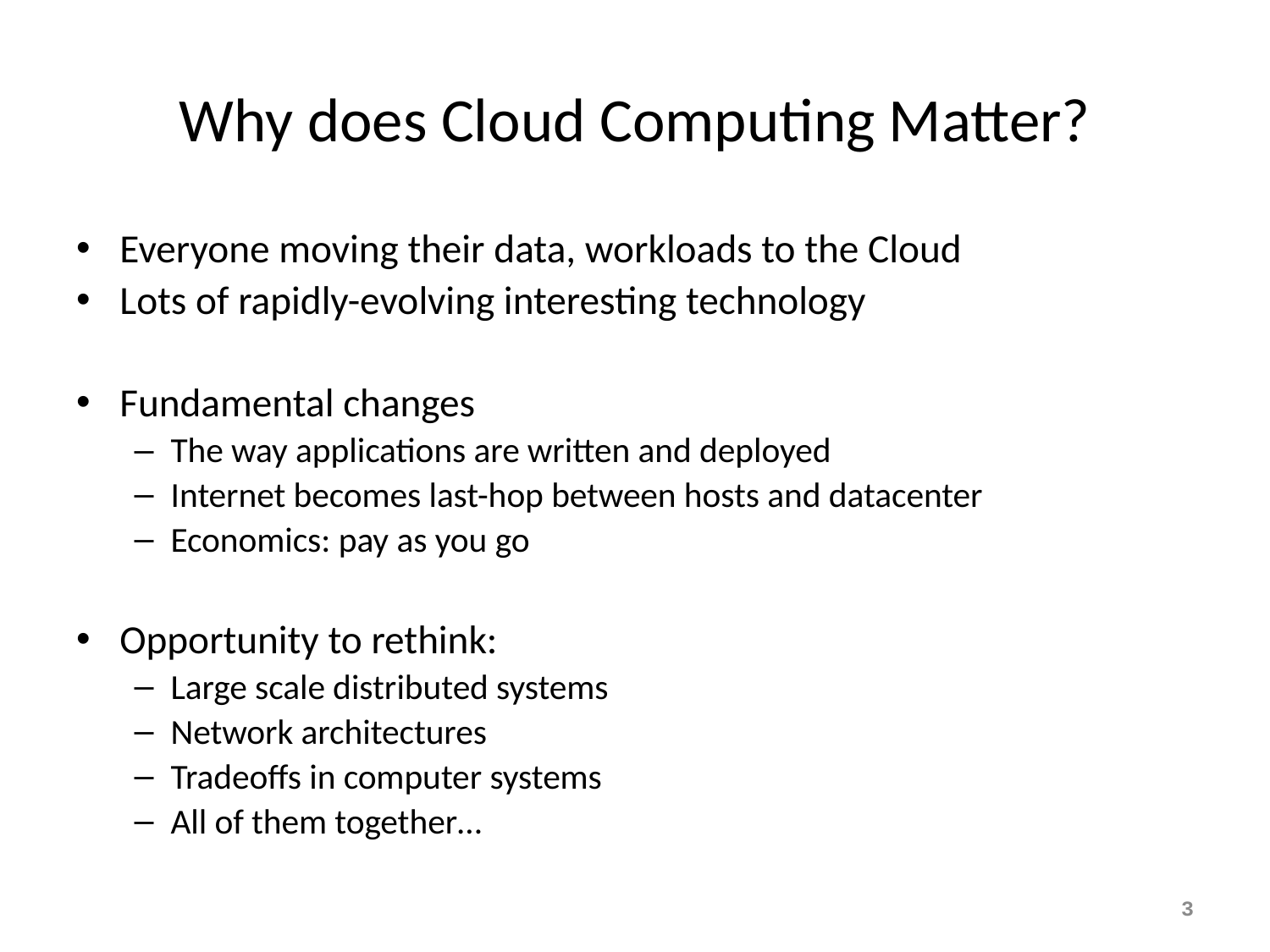

# Why does Cloud Computing Matter?
Everyone moving their data, workloads to the Cloud
Lots of rapidly-evolving interesting technology

Fundamental changes
The way applications are written and deployed
Internet becomes last-hop between hosts and datacenter
Economics: pay as you go

Opportunity to rethink:
Large scale distributed systems
Network architectures
Tradeoffs in computer systems
All of them together…
3